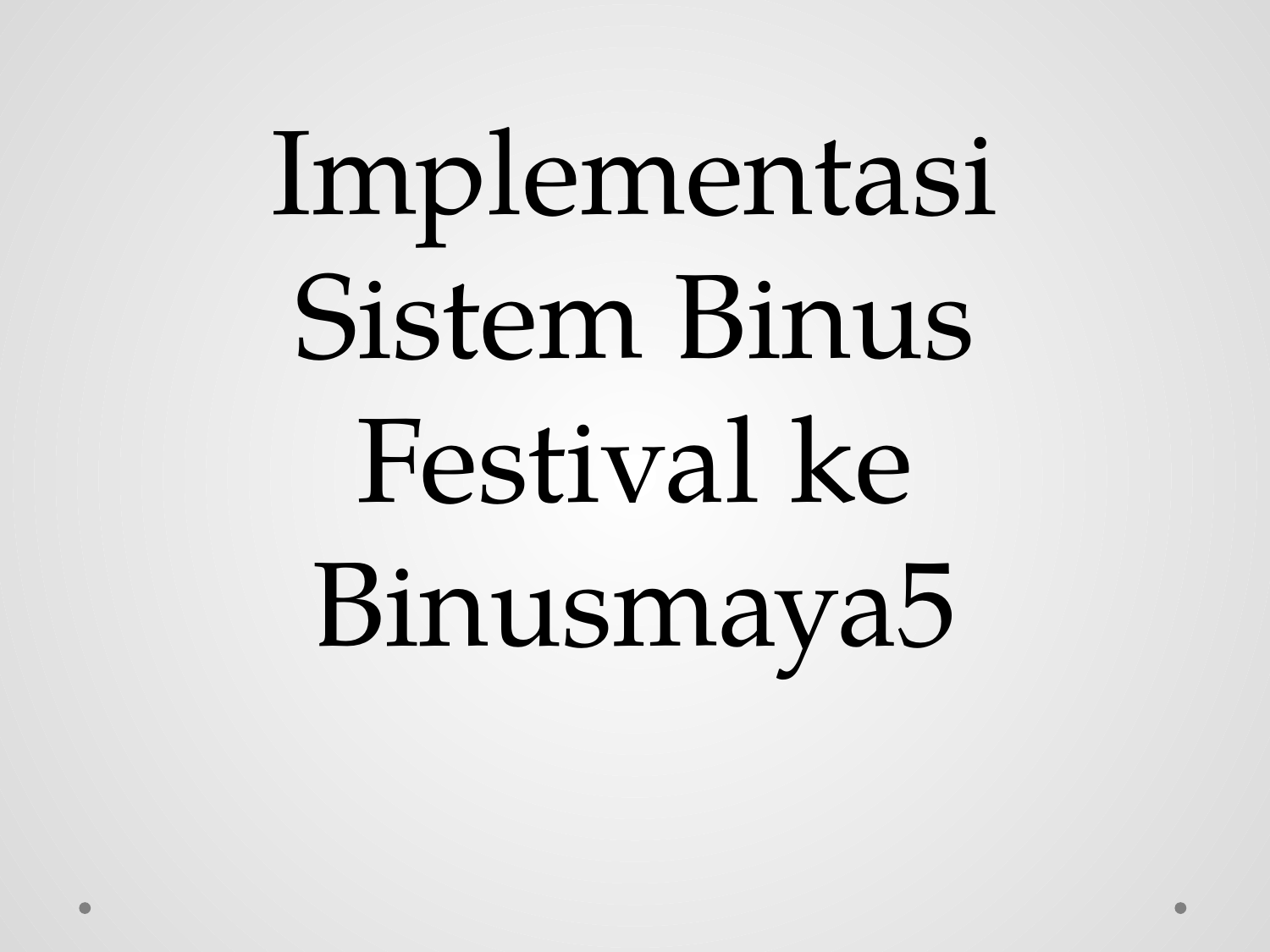

# Implementasi Sistem Binus Festival ke Binusmaya5